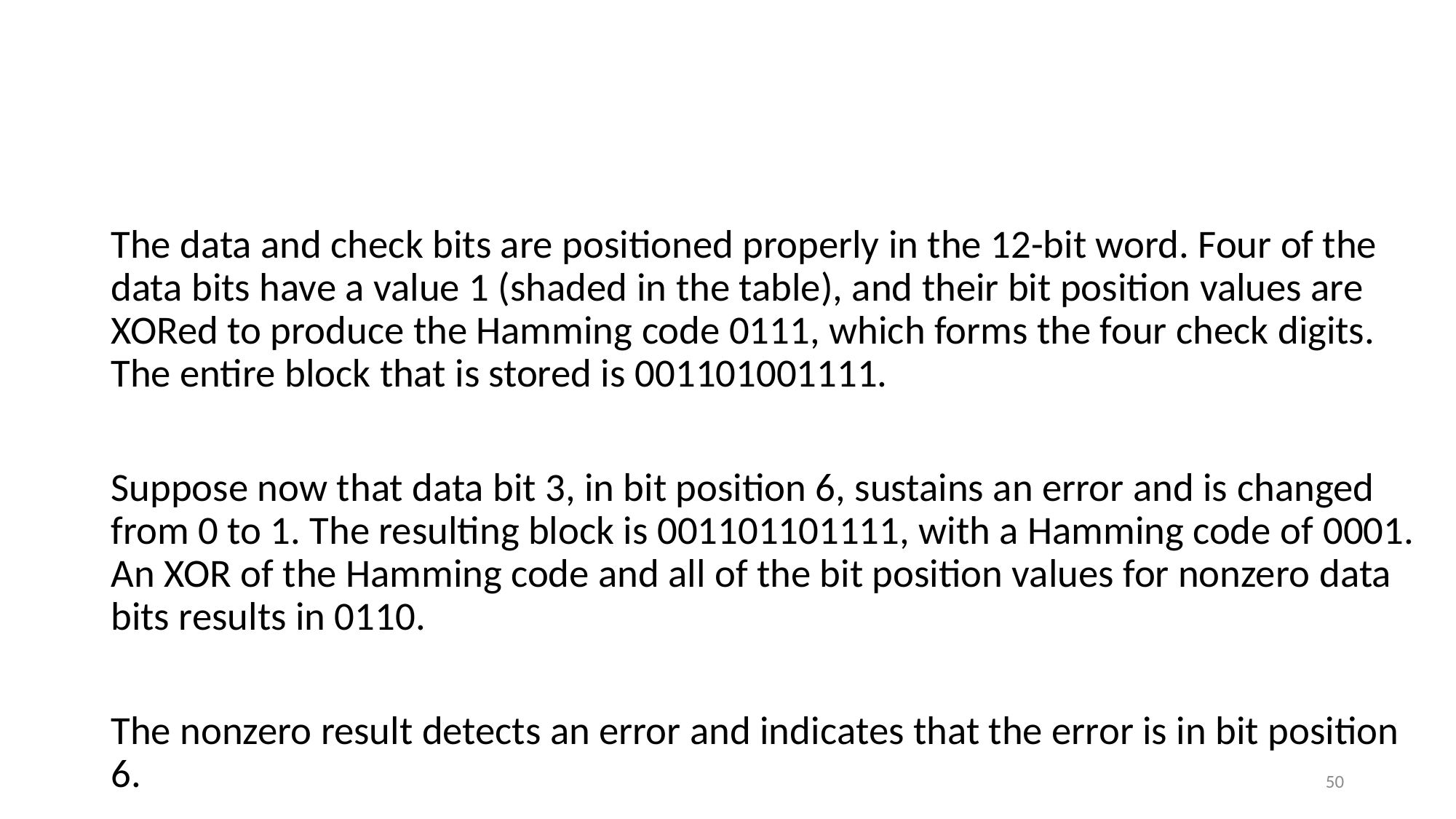

#
The data and check bits are positioned properly in the 12-bit word. Four of the data bits have a value 1 (shaded in the table), and their bit position values are XORed to produce the Hamming code 0111, which forms the four check digits. The entire block that is stored is 001101001111.

Suppose now that data bit 3, in bit position 6, sustains an error and is changed from 0 to 1. The resulting block is 001101101111, with a Hamming code of 0001. An XOR of the Hamming code and all of the bit position values for nonzero data bits results in 0110.

The nonzero result detects an error and indicates that the error is in bit position 6.
50